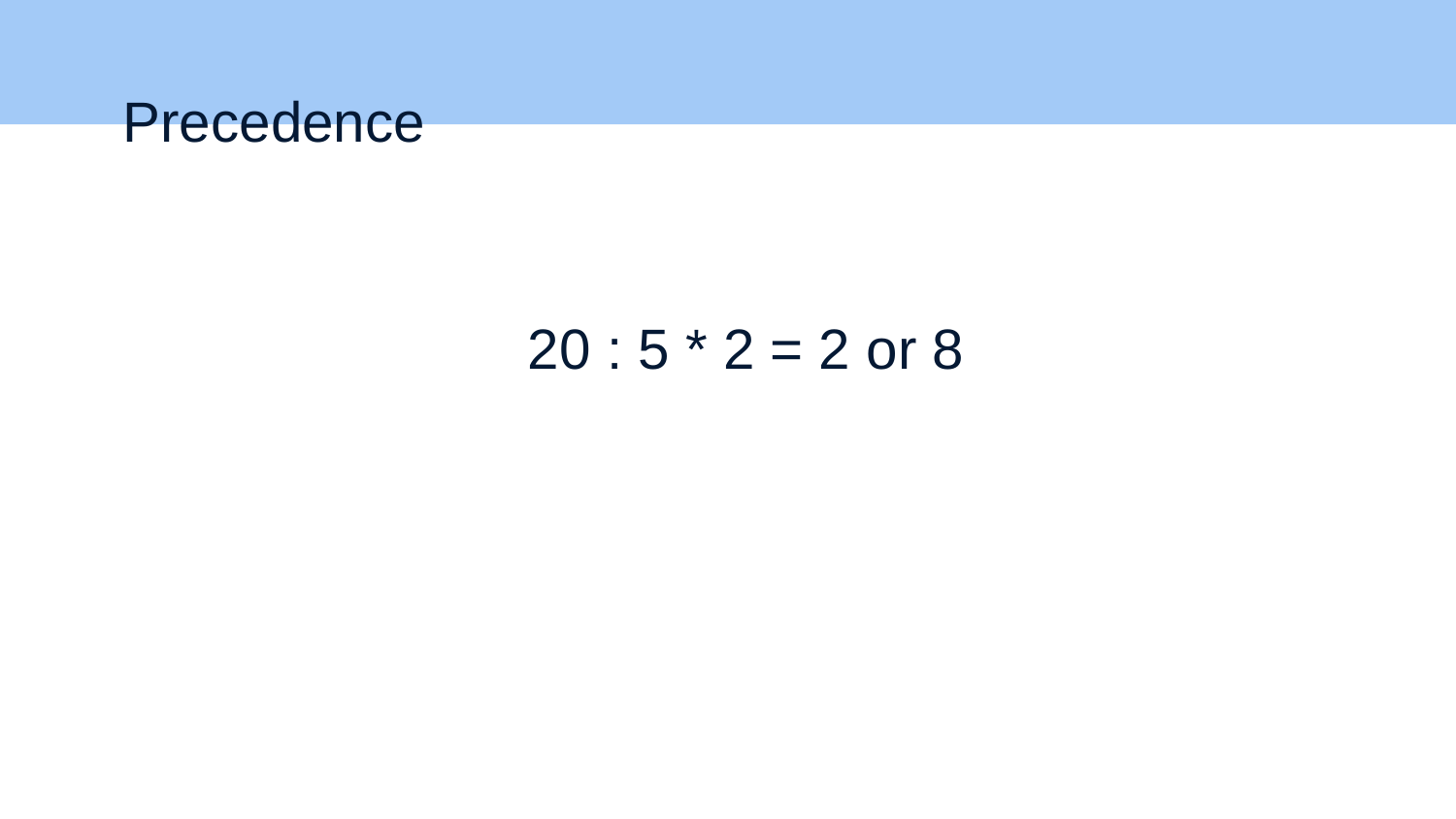

# Precedence
20 : 5 * 2 = 2 or 8